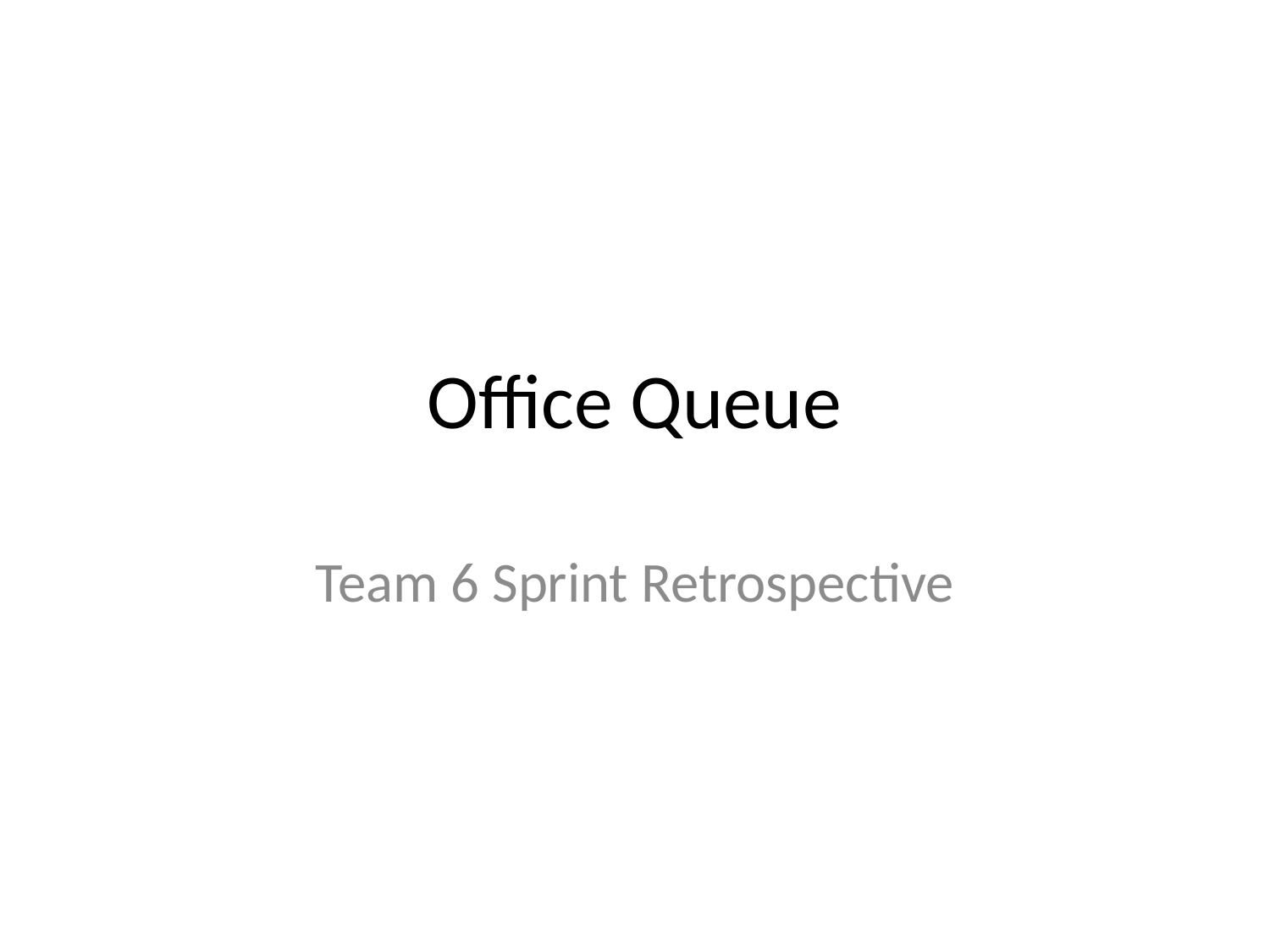

# Office Queue
Team 6 Sprint Retrospective